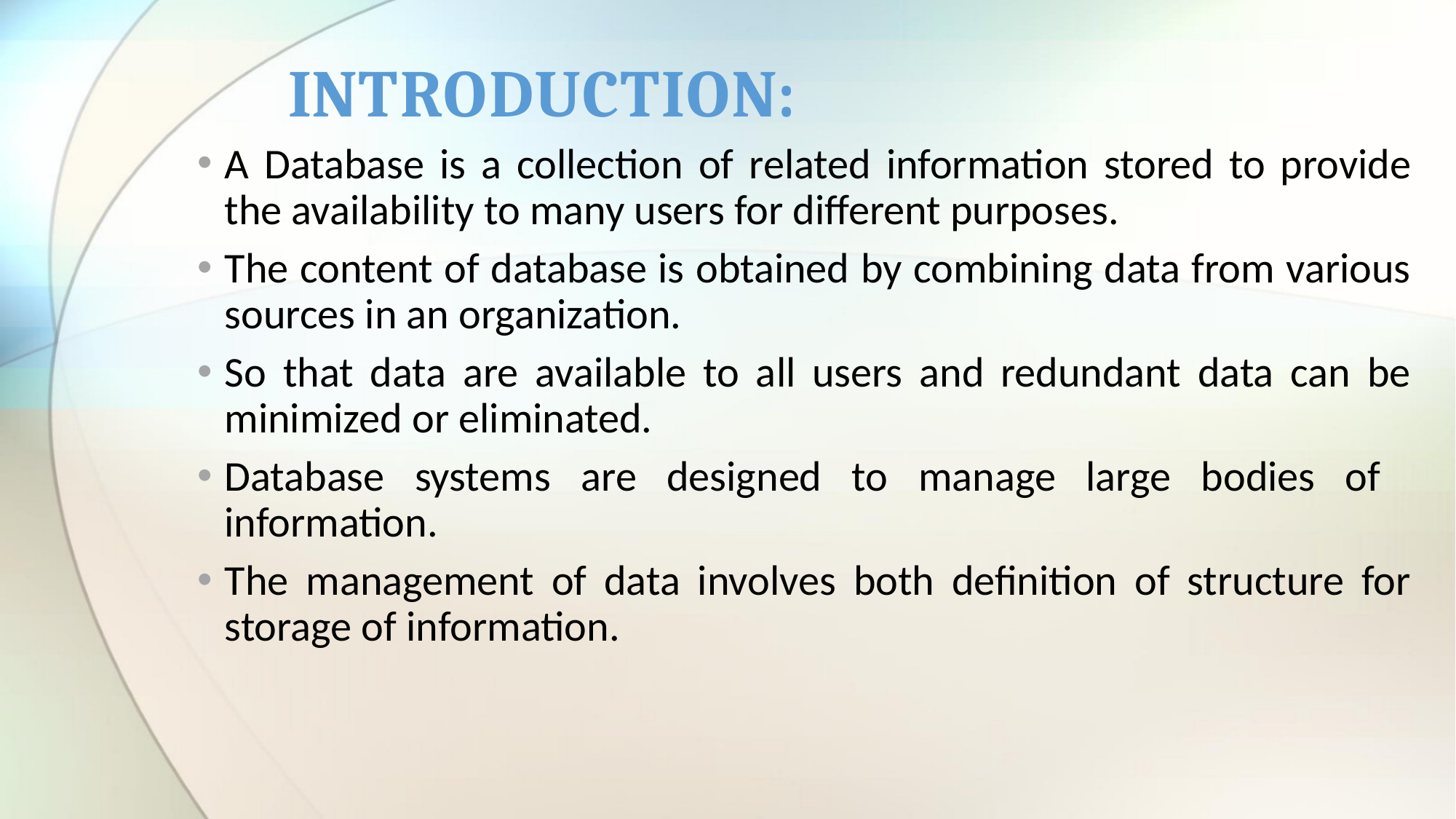

# INTRODUCTION:
A Database is a collection of related information stored to provide the availability to many users for different purposes.
The content of database is obtained by combining data from various sources in an organization.
So that data are available to all users and redundant data can be minimized or eliminated.
Database systems are designed to manage large bodies of  information.
The management of data involves both definition of structure for storage of information.